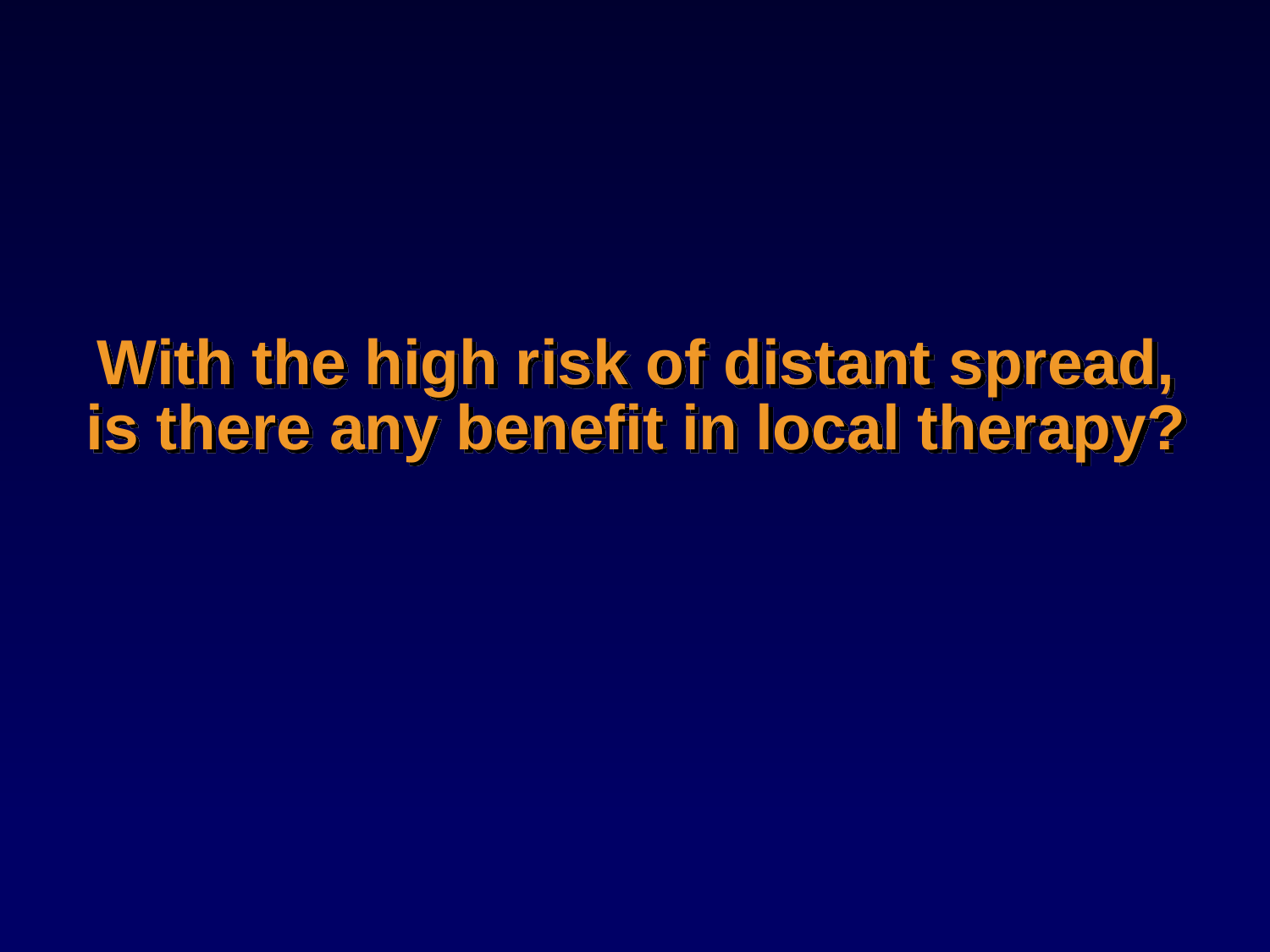

# With the high risk of distant spread, is there any benefit in local therapy?